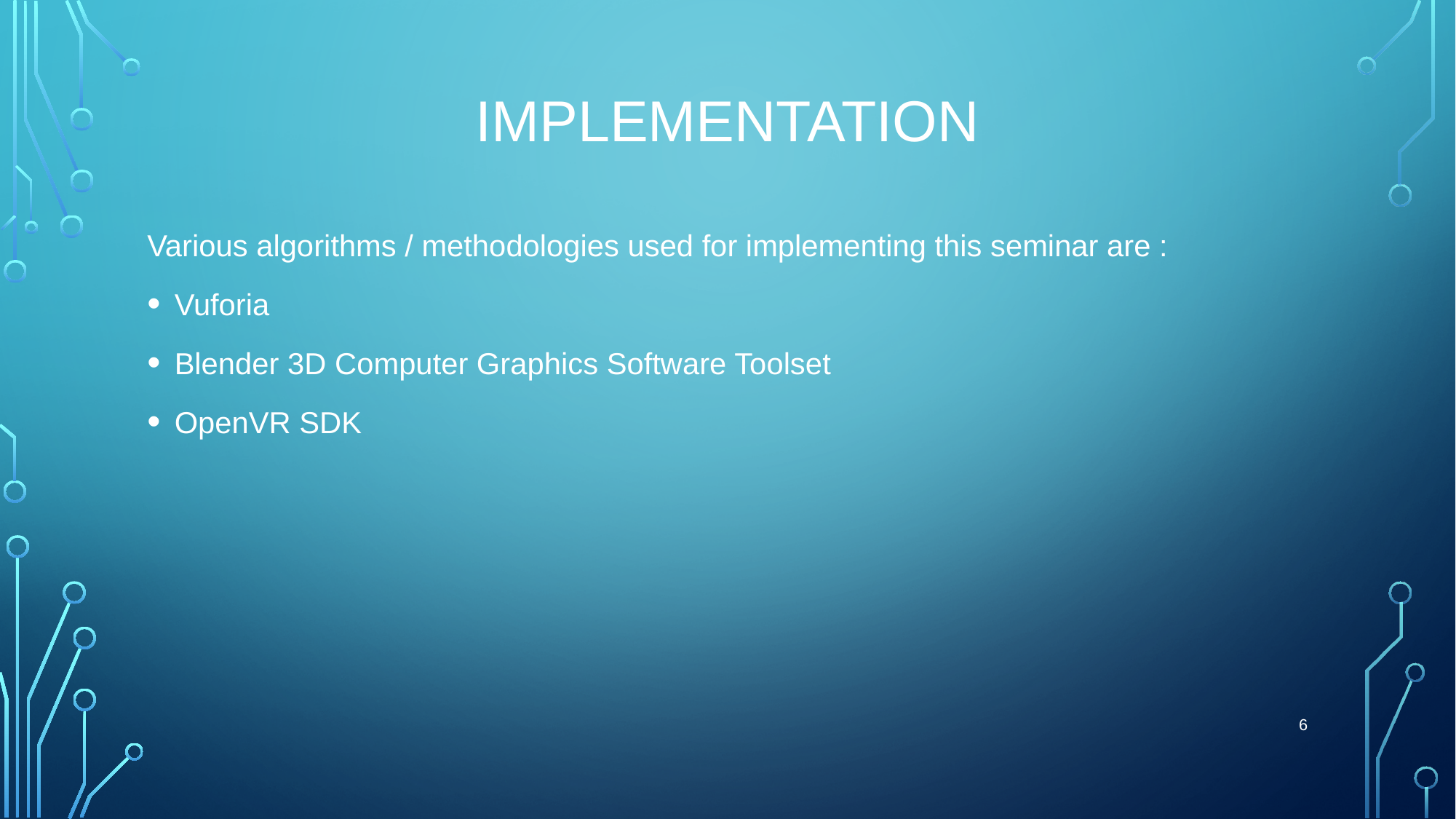

# IMPLEMENTATION
Various algorithms / methodologies used for implementing this seminar are :
Vuforia
Blender 3D Computer Graphics Software Toolset
OpenVR SDK
6